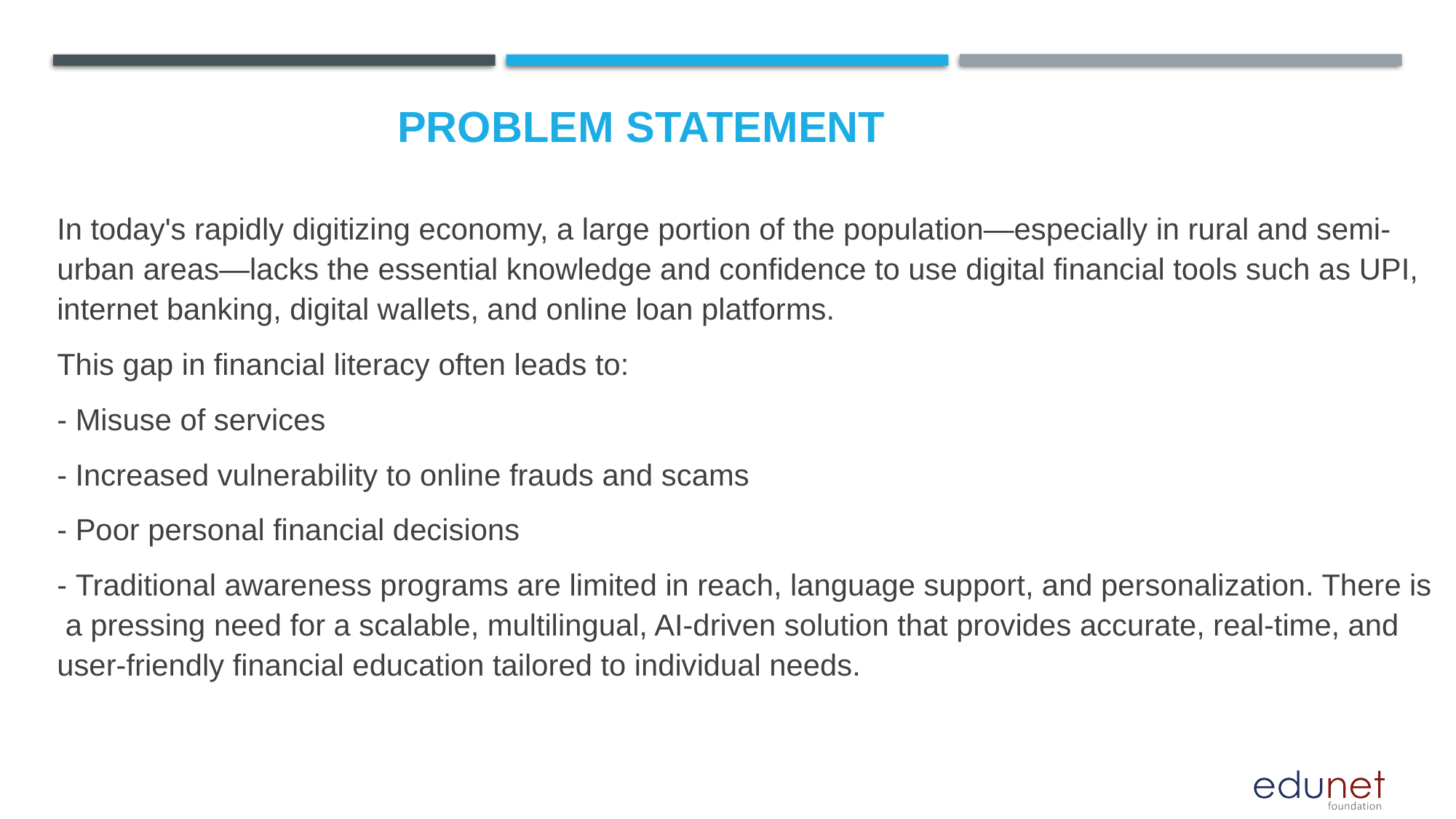

# Problem Statement
In today's rapidly digitizing economy, a large portion of the population—especially in rural and semi-urban areas—lacks the essential knowledge and confidence to use digital financial tools such as UPI, internet banking, digital wallets, and online loan platforms.
This gap in financial literacy often leads to:
- Misuse of services
- Increased vulnerability to online frauds and scams
- Poor personal financial decisions
- Traditional awareness programs are limited in reach, language support, and personalization. There is   a pressing need for a scalable, multilingual, AI-driven solution that provides accurate, real-time, and user-friendly financial education tailored to individual needs.